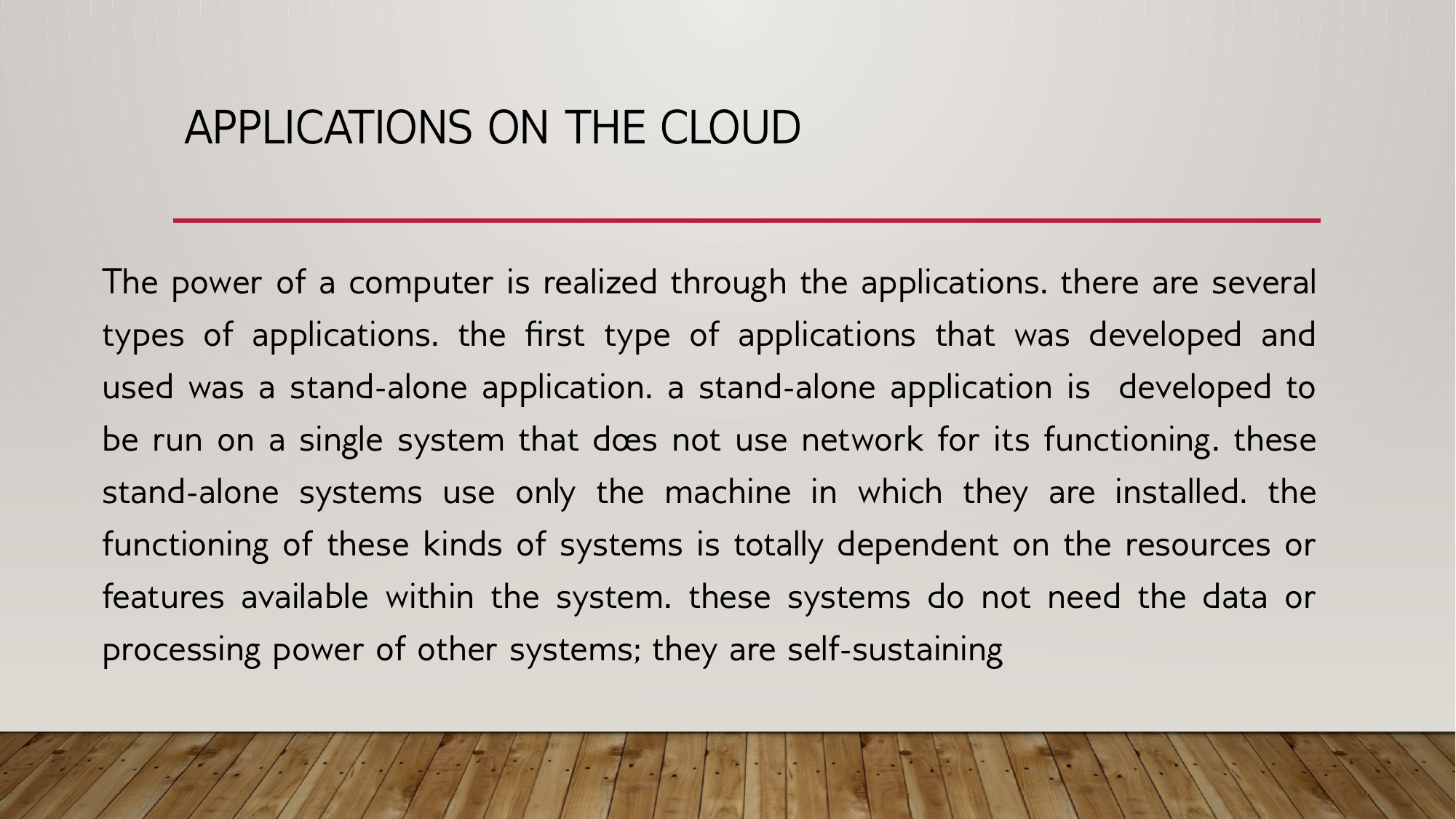

# Applications on the Cloud
The power of a computer is realized through the applications. there are several types of applications. the first type of applications that was developed and used was a stand-alone application. a stand-alone application is  developed to be run on a single system that does not use network for its functioning. these stand-alone systems use only the machine in which they are installed. the functioning of these kinds of systems is totally dependent on the resources or features available within the system. these systems do not need the data or processing power of other systems; they are self-sustaining